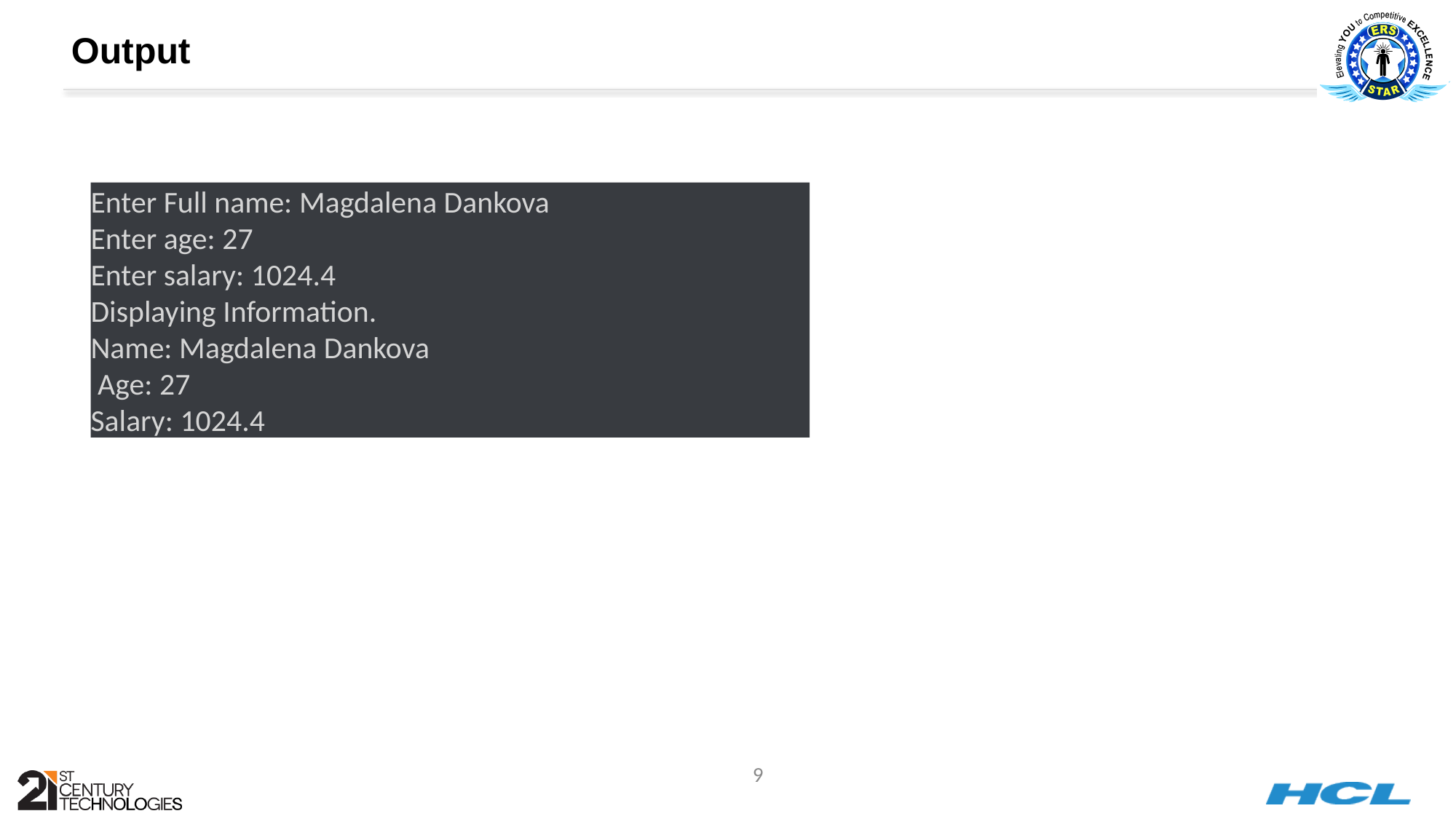

# Output
Enter Full name: Magdalena Dankova
Enter age: 27
Enter salary: 1024.4
Displaying Information.
Name: Magdalena Dankova
 Age: 27
Salary: 1024.4
9